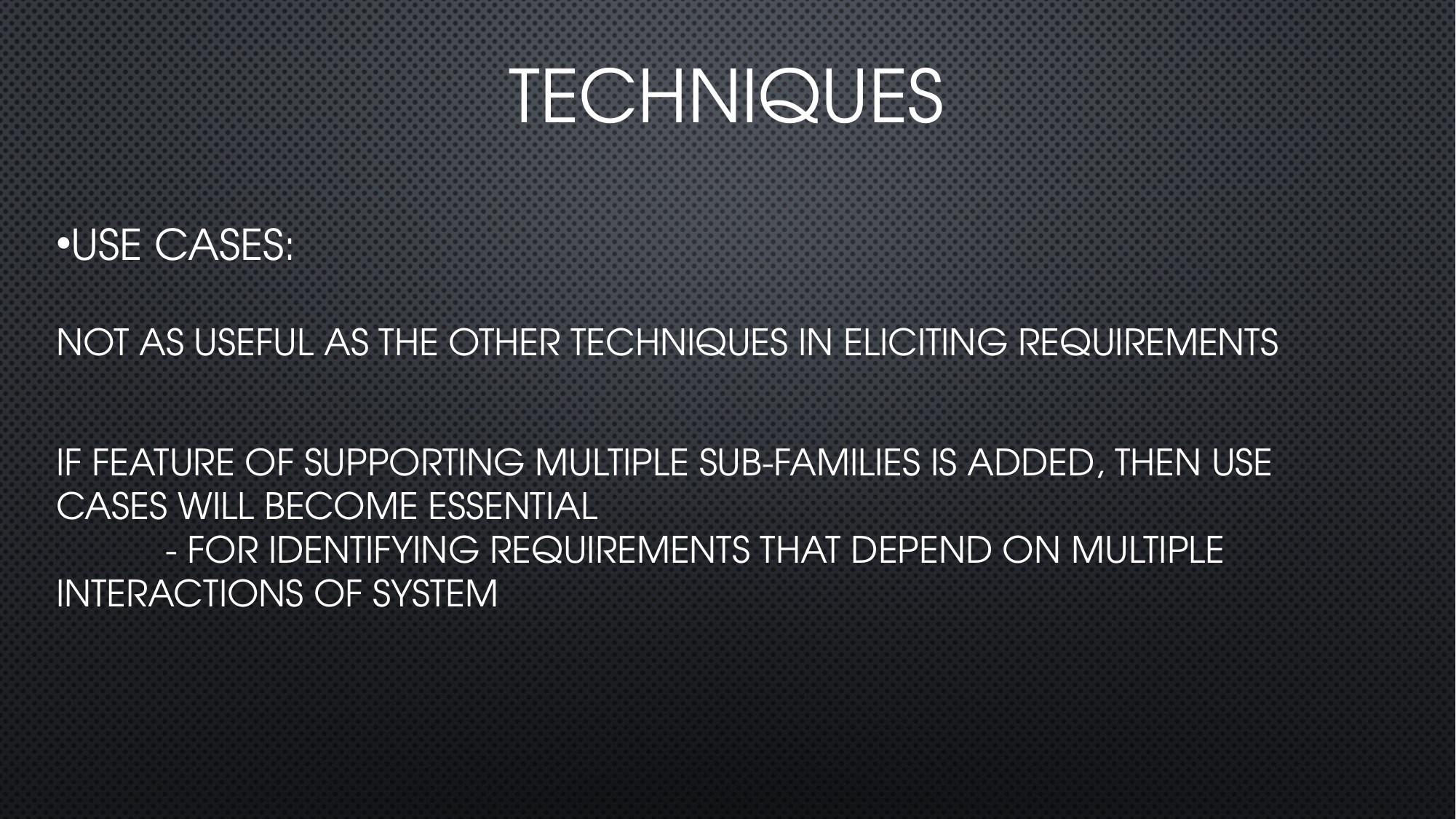

# TECHNIQUES
Use Cases:
not as useful as the other techniques in eliciting requirements

If feature of supporting multiple sub-families is added, then Use Cases will become essential
	- for identifying requirements that depend on multiple interactions of system